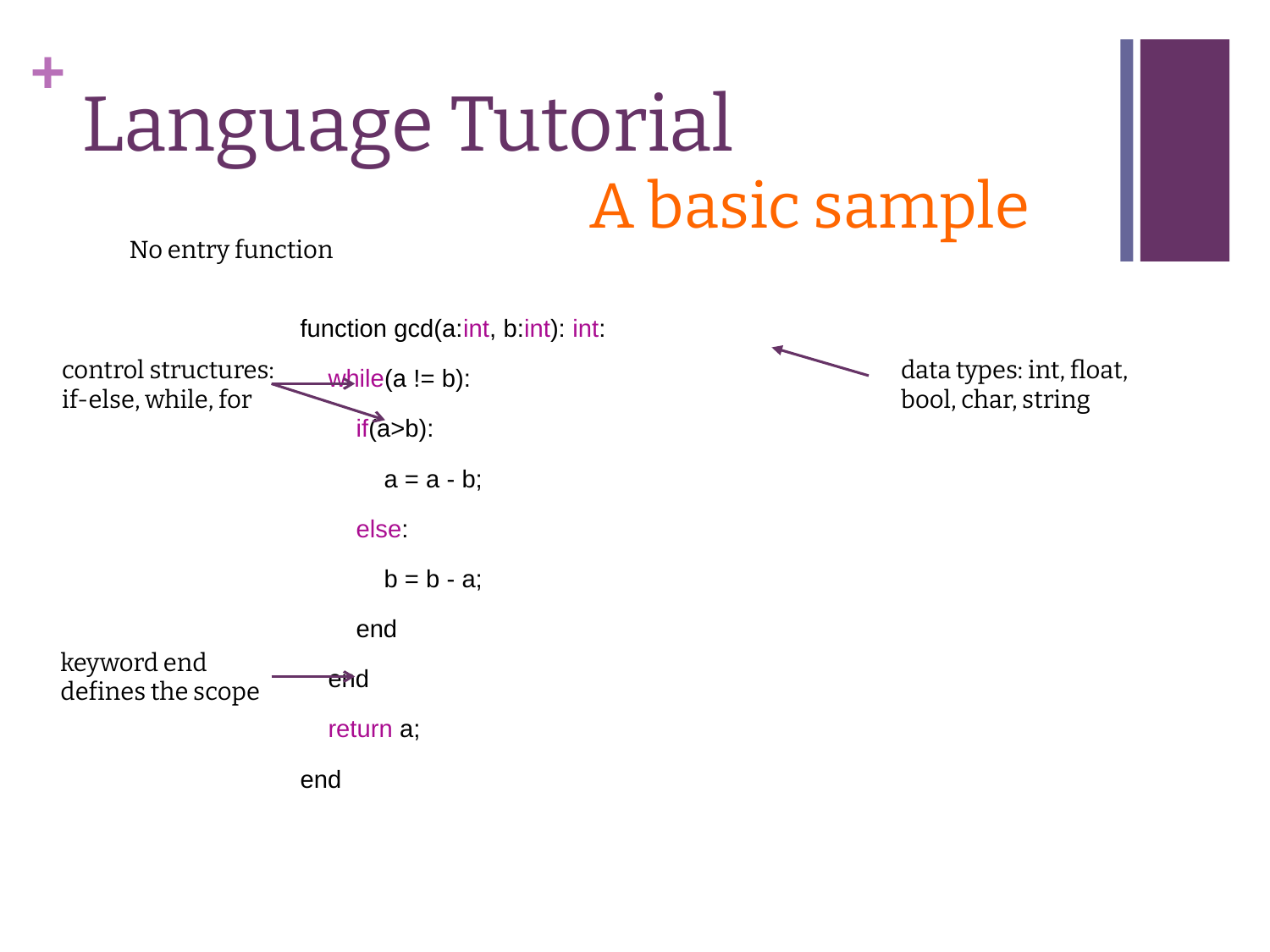

# Language Tutorial
A basic sample
No entry function
function gcd(a:int, b:int): int:
    while(a != b):
        if(a>b):
            a = a - b;
        else:
            b = b - a;
        end
    end
    return a;
end
control structures: if-else, while, for
data types: int, float, bool, char, string
keyword end defines the scope